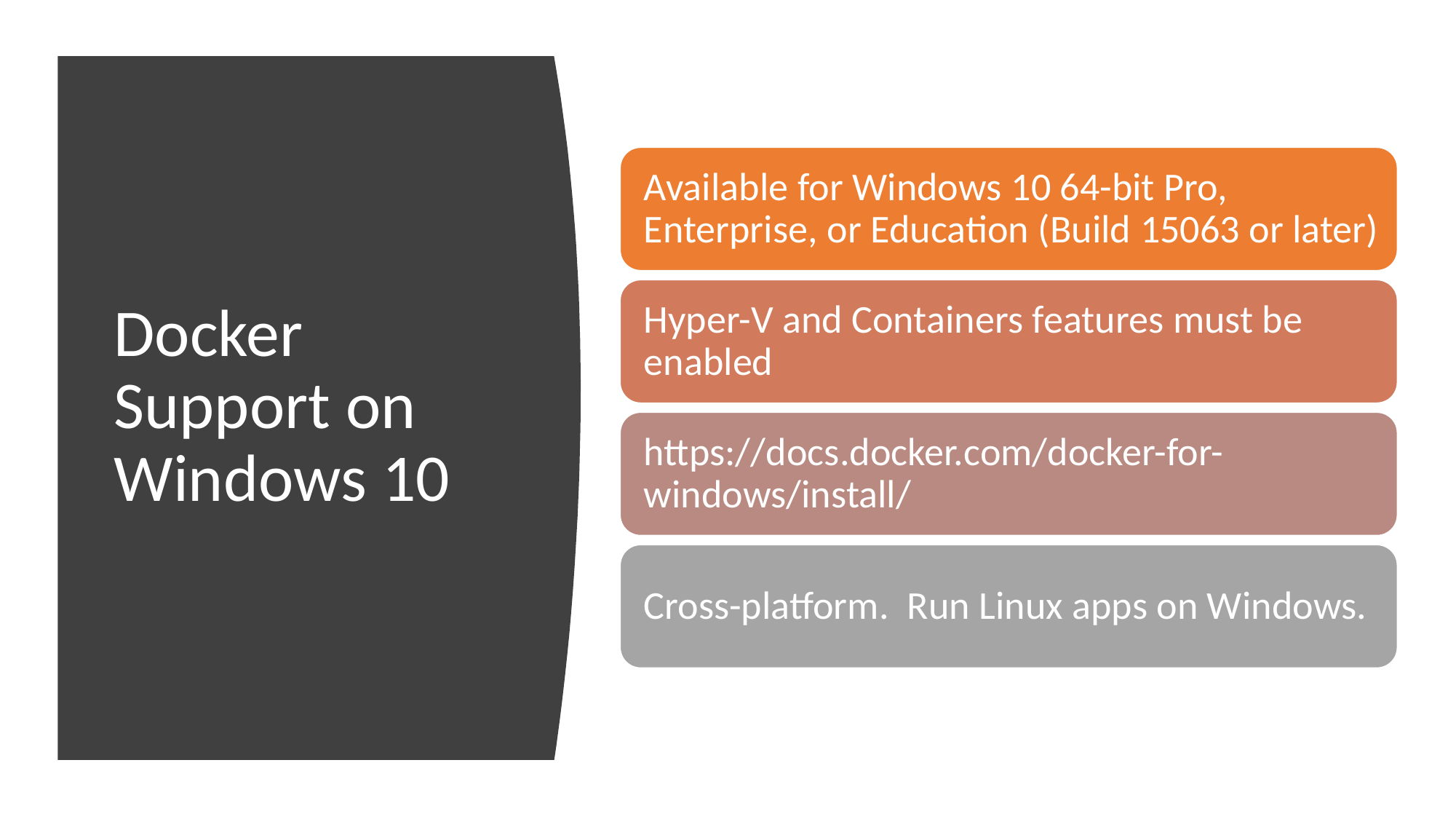

Available for Windows 10 64-bit Pro, Enterprise, or Education (Build 15063 or later)
Hyper-V and Containers features must be enabled
https://docs.docker.com/docker-for-windows/install/
Cross-platform.  Run Linux apps on Windows.

# Docker Support on Windows 10